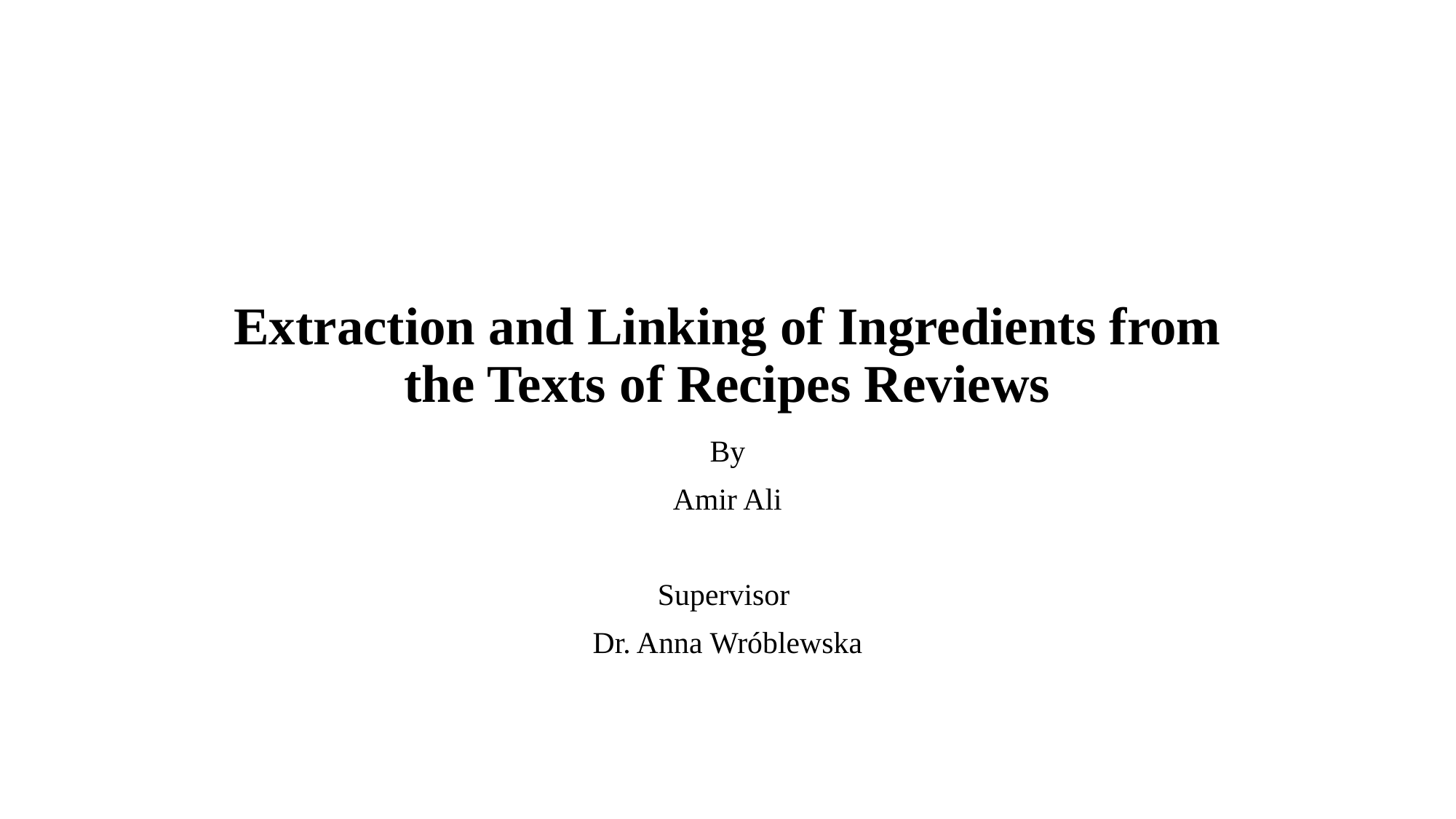

# Extraction and Linking of Ingredients from the Texts of Recipes Reviews
By
Amir Ali

Supervisor
Dr. Anna Wróblewska